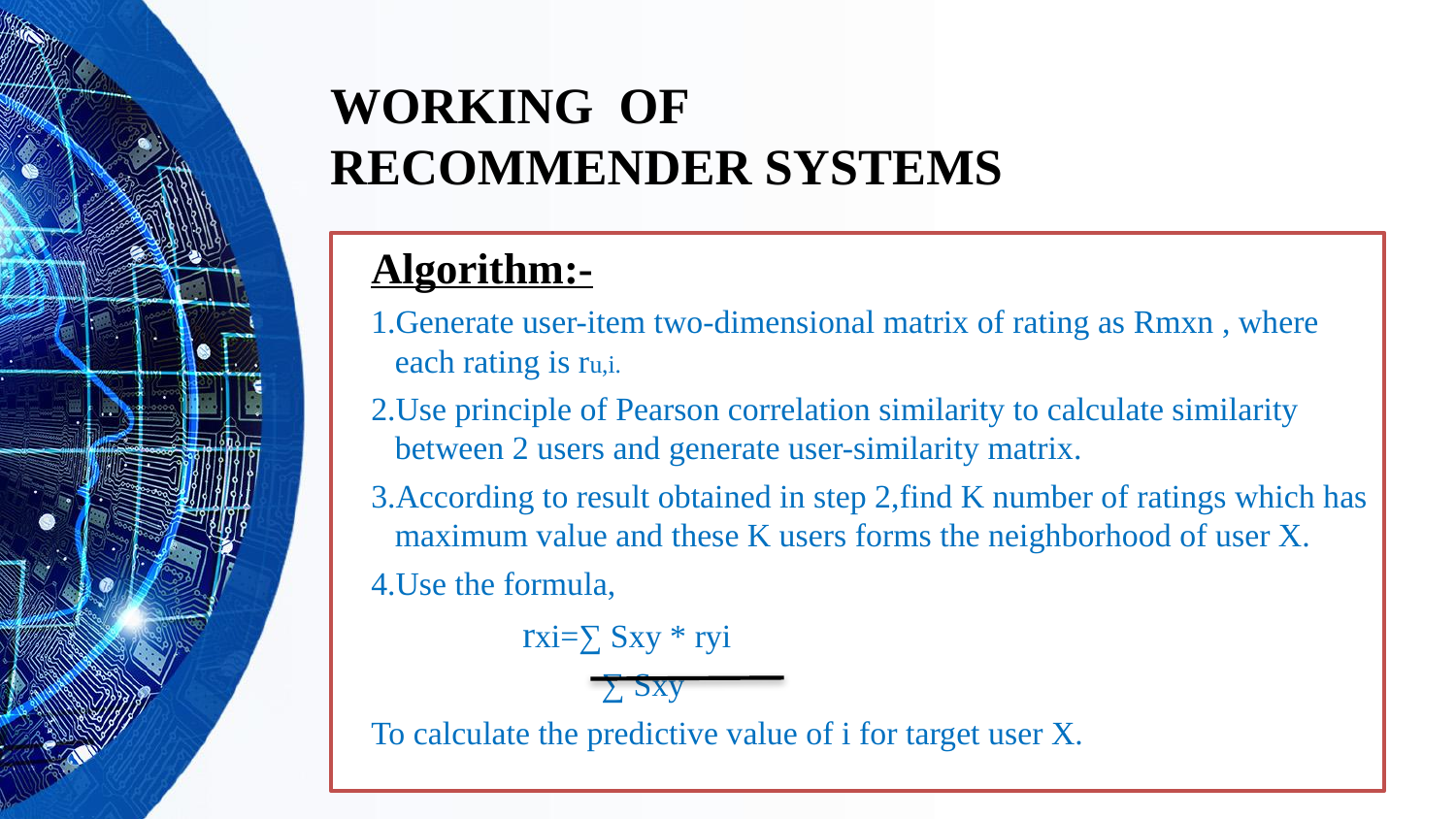

# WORKING  OF RECOMMENDER SYSTEMS
Algorithm:-
1.Generate user-item two-dimensional matrix of rating as Rmxn , where each rating is ru,i.
2.Use principle of Pearson correlation similarity to calculate similarity between 2 users and generate user-similarity matrix.
3.According to result obtained in step 2,find K number of ratings which has maximum value and these K users forms the neighborhood of user X.
4.Use the formula,
                rxi=∑ Sxy * ryi
                            ∑ Sxy
To calculate the predictive value of i for target user X.